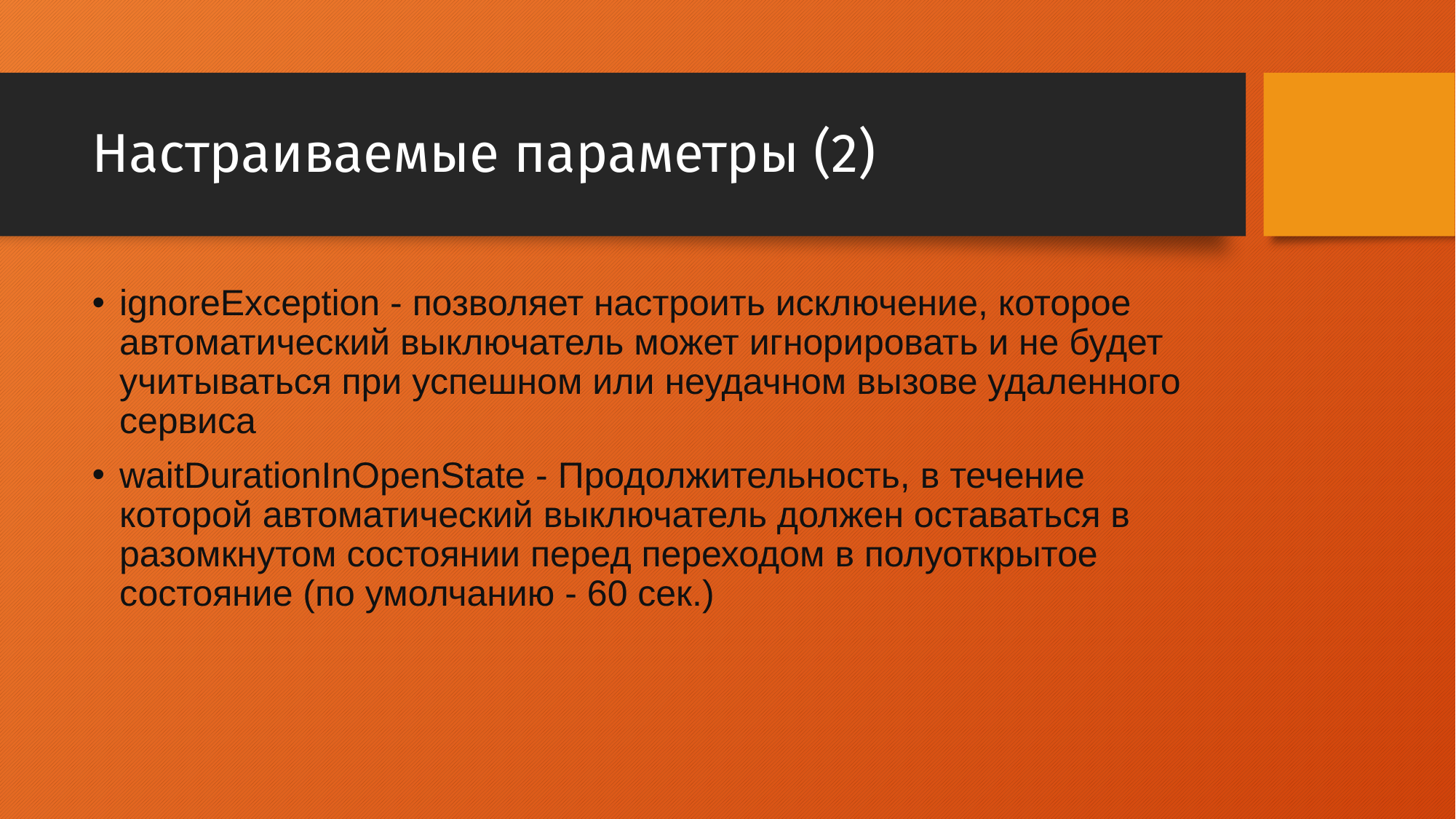

# Настраиваемые параметры (2)
ignoreException - позволяет настроить исключение, которое автоматический выключатель может игнорировать и не будет учитываться при успешном или неудачном вызове удаленного сервиса
waitDurationInOpenState - Продолжительность, в течение которой автоматический выключатель должен оставаться в разомкнутом состоянии перед переходом в полуоткрытое состояние (по умолчанию - 60 сек.)